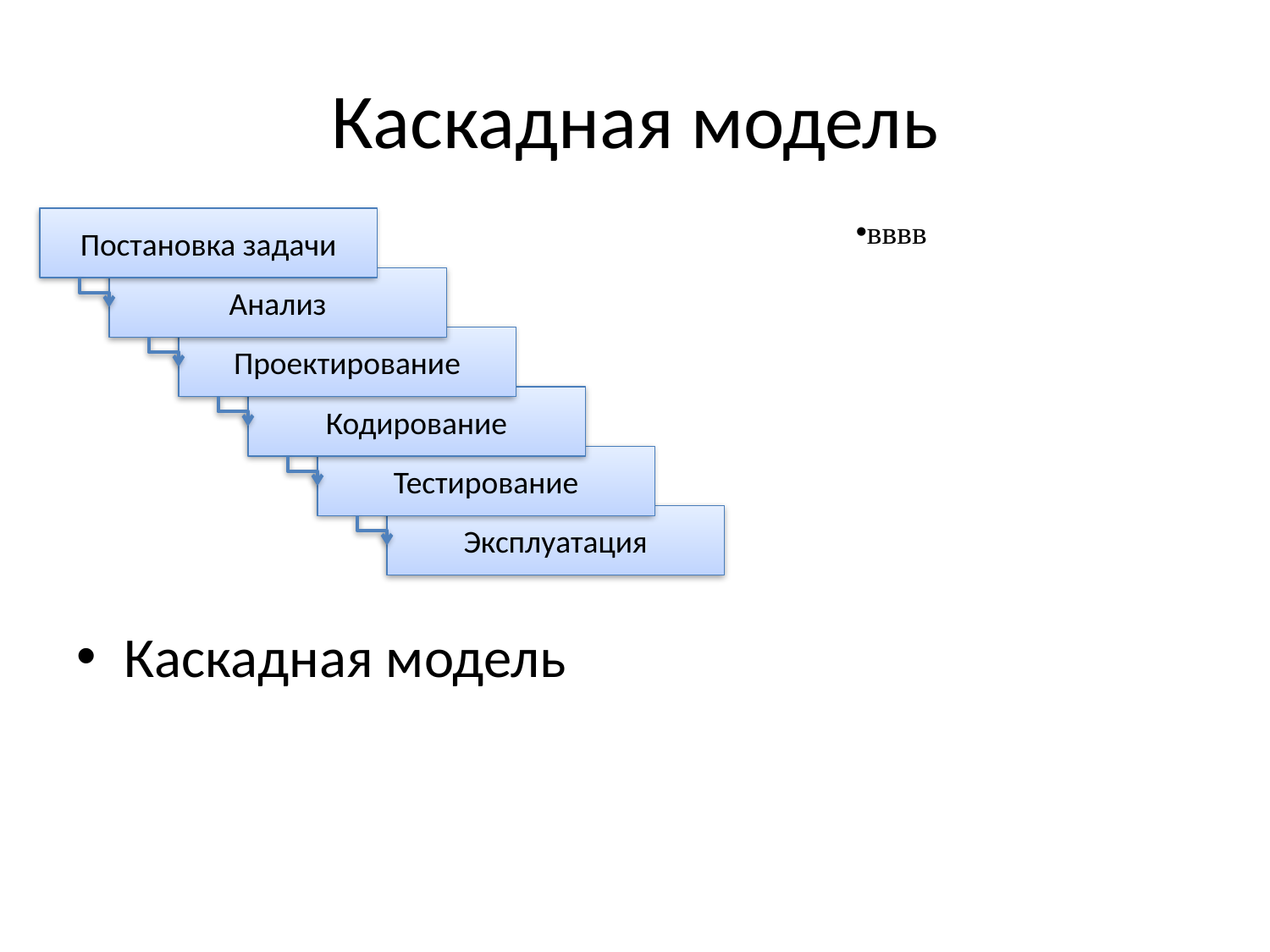

# Каскадная модель
вввв
Постановка задачи
Анализ
Проектирование
Кодирование
Тестирование
Эксплуатация
Каскадная модель